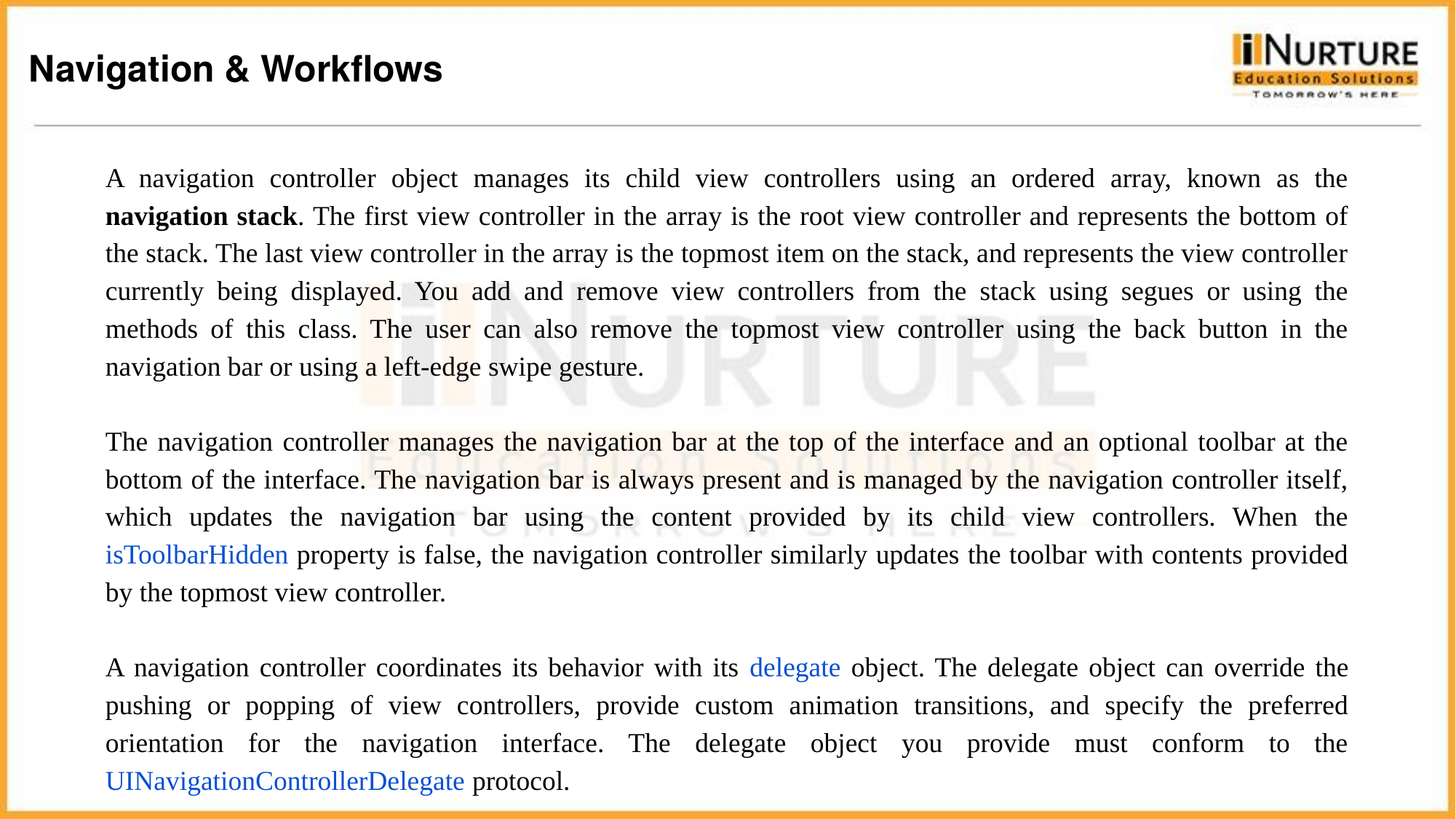

Navigation & Workflows
A navigation controller object manages its child view controllers using an ordered array, known as the navigation stack. The first view controller in the array is the root view controller and represents the bottom of the stack. The last view controller in the array is the topmost item on the stack, and represents the view controller currently being displayed. You add and remove view controllers from the stack using segues or using the methods of this class. The user can also remove the topmost view controller using the back button in the navigation bar or using a left-edge swipe gesture.

The navigation controller manages the navigation bar at the top of the interface and an optional toolbar at the bottom of the interface. The navigation bar is always present and is managed by the navigation controller itself, which updates the navigation bar using the content provided by its child view controllers. When the isToolbarHidden property is false, the navigation controller similarly updates the toolbar with contents provided by the topmost view controller.

A navigation controller coordinates its behavior with its delegate object. The delegate object can override the pushing or popping of view controllers, provide custom animation transitions, and specify the preferred orientation for the navigation interface. The delegate object you provide must conform to the UINavigationControllerDelegate protocol.